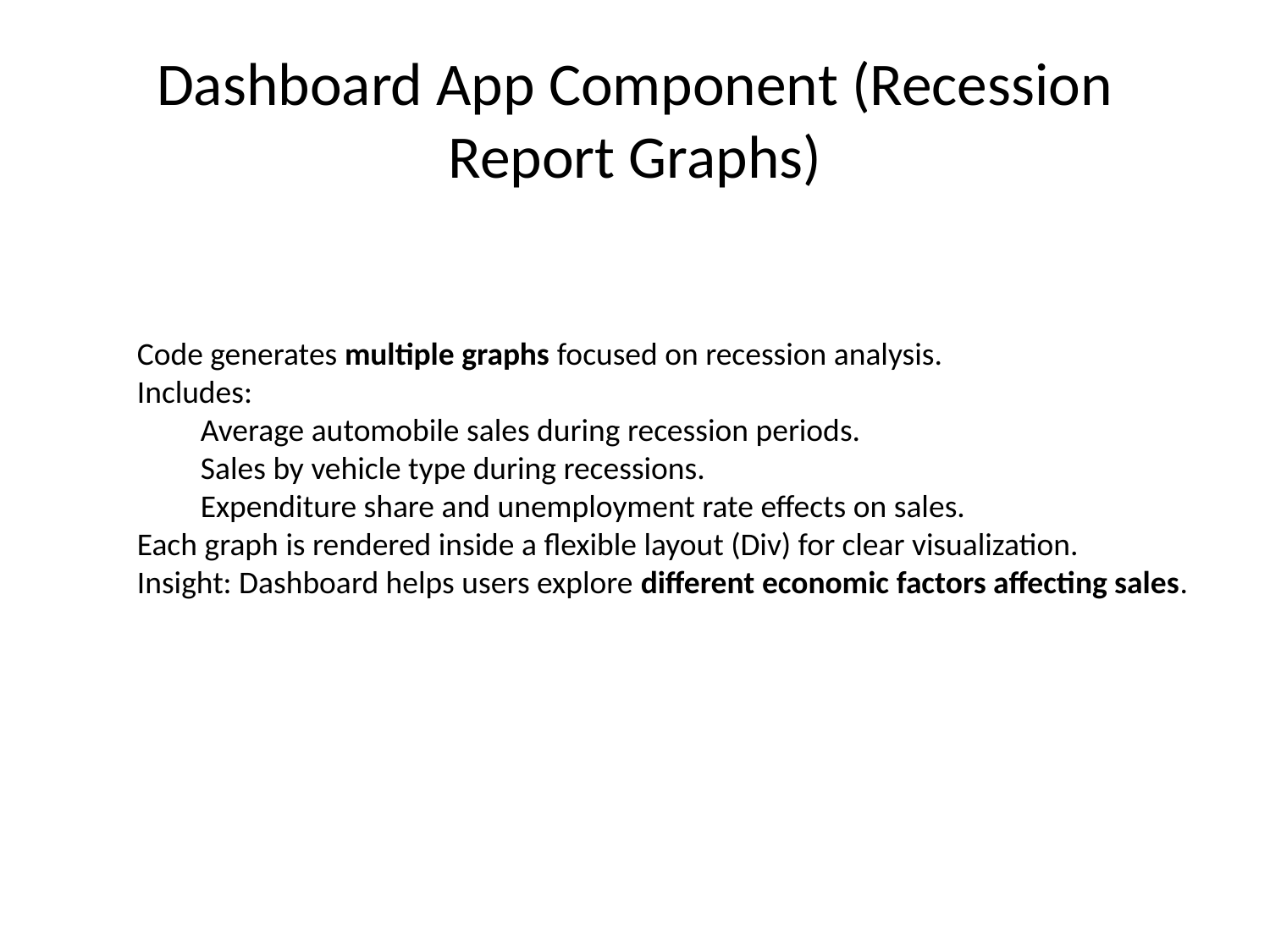

# Dashboard App Component (Recession Report Graphs)
Code generates multiple graphs focused on recession analysis.
Includes:
Average automobile sales during recession periods.
Sales by vehicle type during recessions.
Expenditure share and unemployment rate effects on sales.
Each graph is rendered inside a flexible layout (Div) for clear visualization.
Insight: Dashboard helps users explore different economic factors affecting sales.